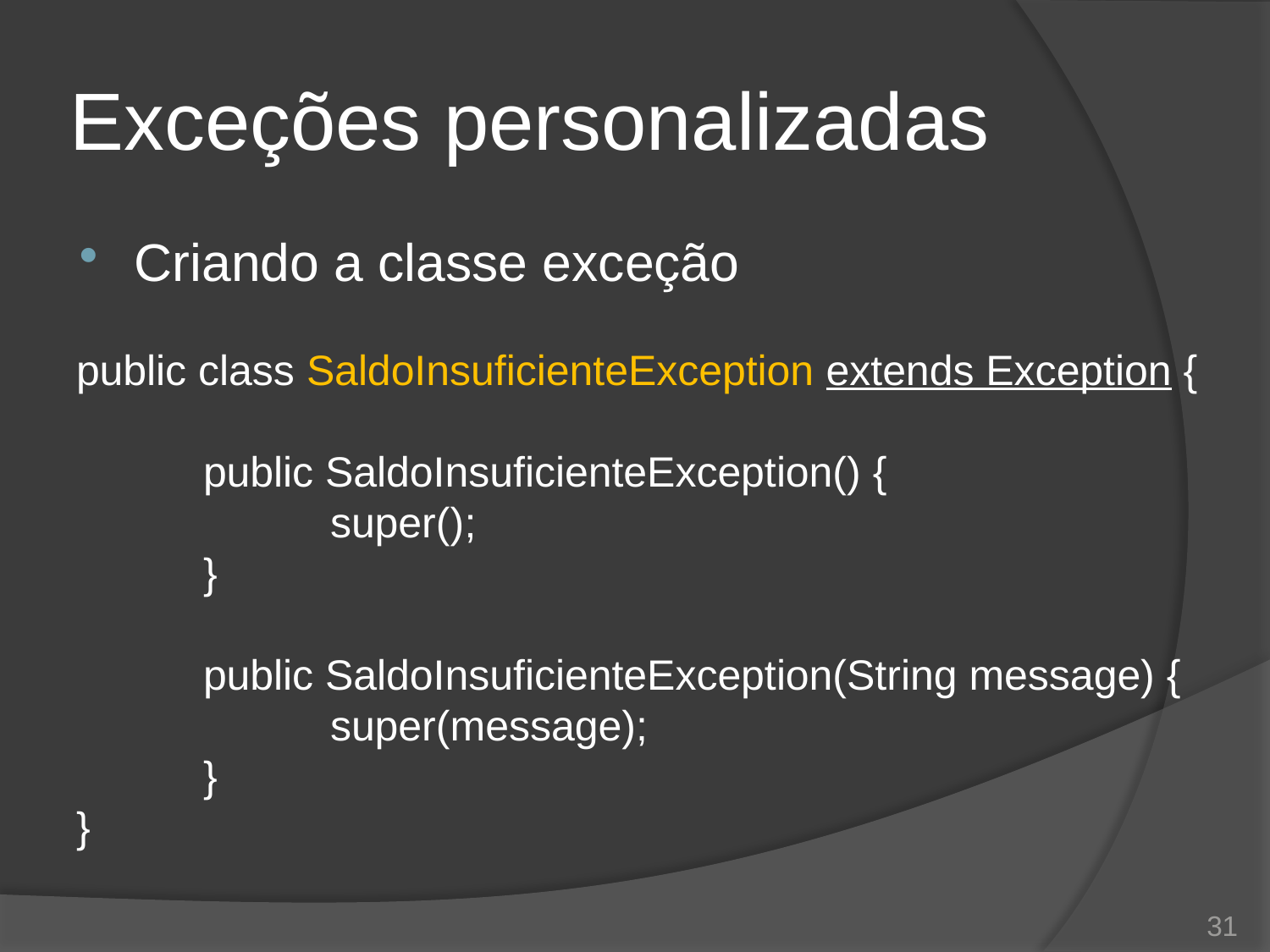

# Exceções personalizadas
Criando a classe exceção

public class SaldoInsuficienteException extends Exception {

	public SaldoInsuficienteException() {
		super();
	}

	public SaldoInsuficienteException(String message) {
		super(message);
	}
}
31